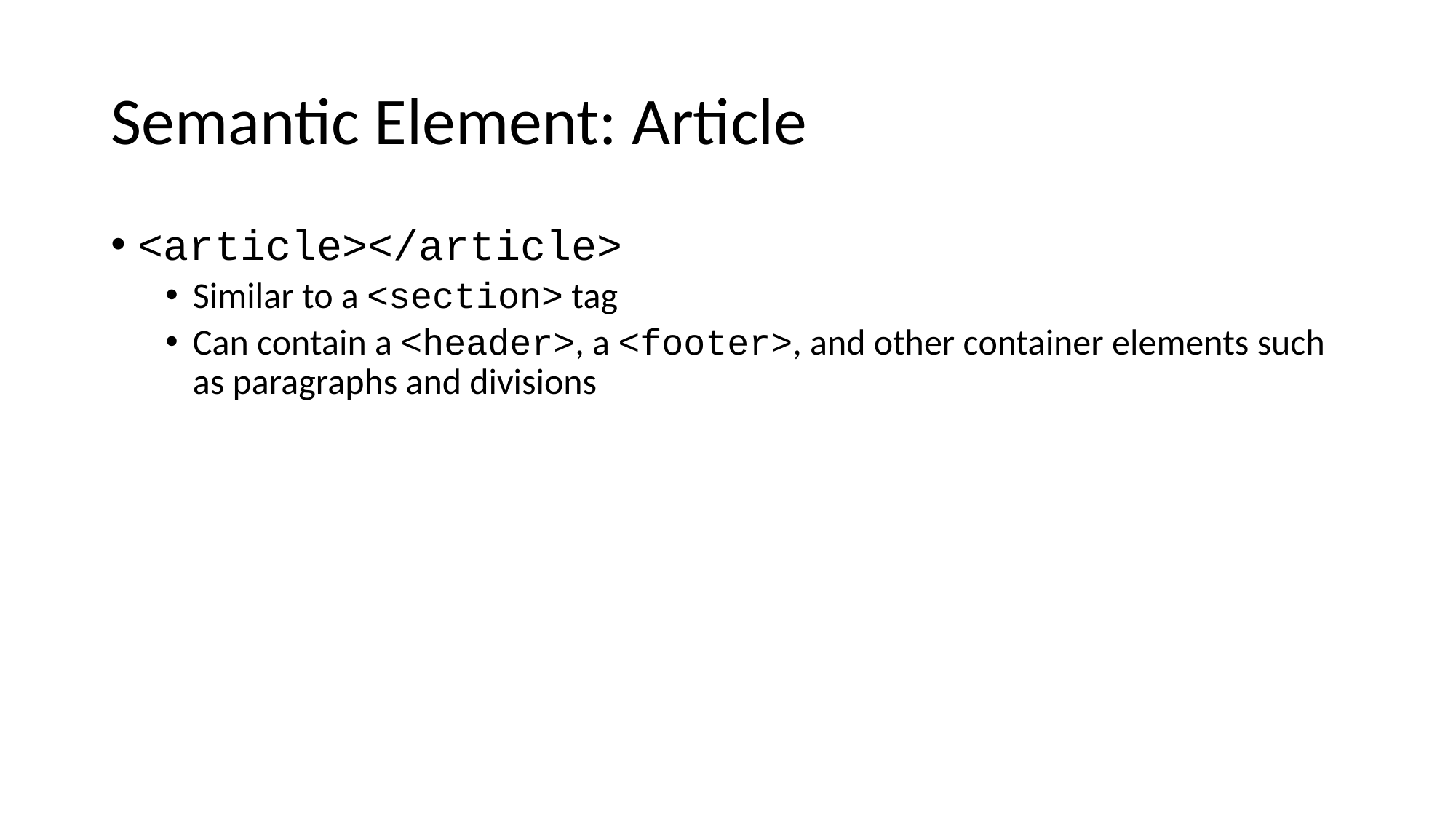

# Semantic Element: Article
<article></article>
Similar to a <section> tag
Can contain a <header>, a <footer>, and other container elements such as paragraphs and divisions